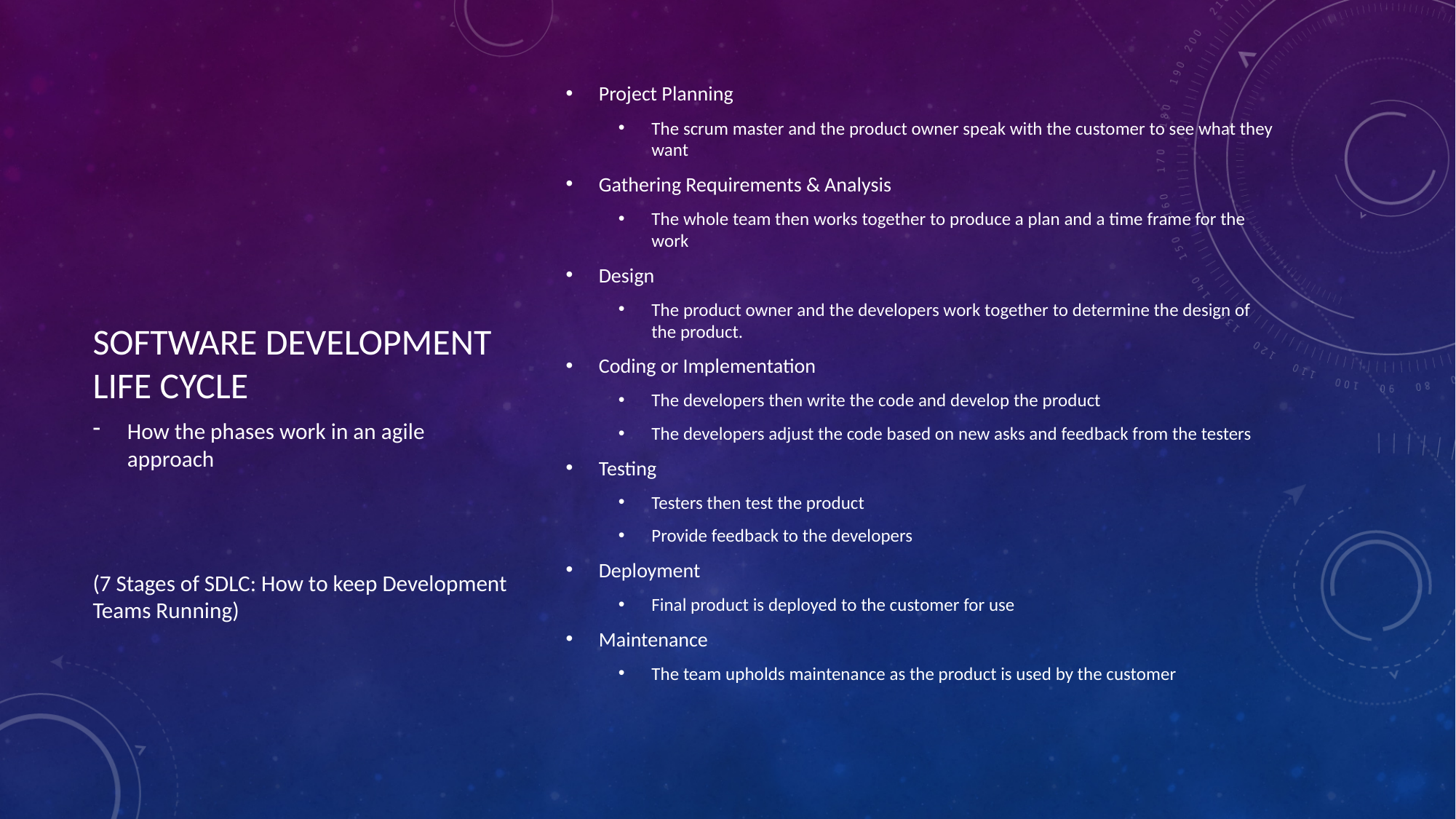

Project Planning
The scrum master and the product owner speak with the customer to see what they want
Gathering Requirements & Analysis
The whole team then works together to produce a plan and a time frame for the work
Design
The product owner and the developers work together to determine the design of the product.
Coding or Implementation
The developers then write the code and develop the product
The developers adjust the code based on new asks and feedback from the testers
Testing
Testers then test the product
Provide feedback to the developers
Deployment
Final product is deployed to the customer for use
Maintenance
The team upholds maintenance as the product is used by the customer
# Software Development Life Cycle
How the phases work in an agile approach

(7 Stages of SDLC: How to keep Development Teams Running)